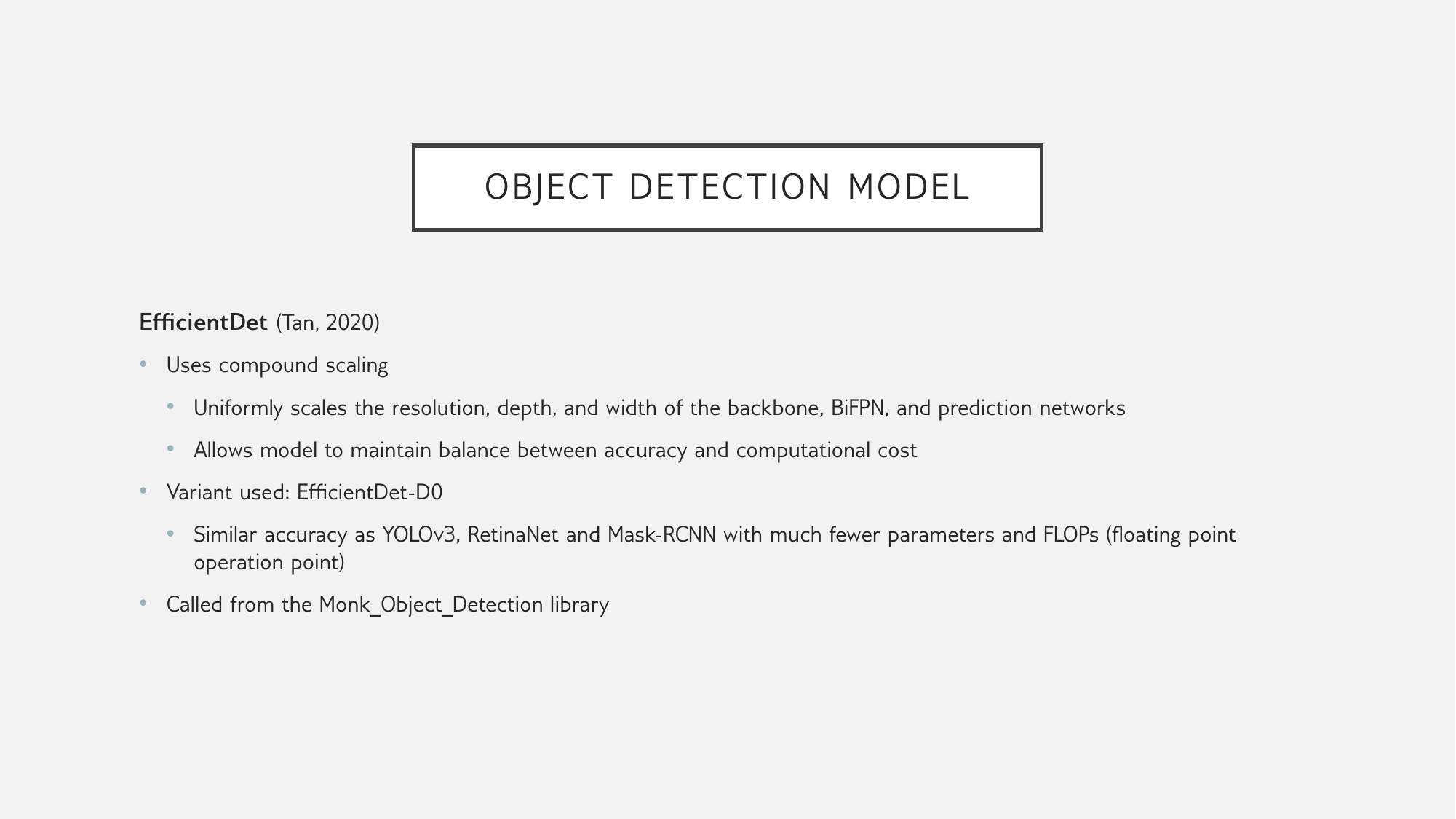

# Object detection model
EfficientDet (Tan, 2020)
Uses compound scaling
Uniformly scales the resolution, depth, and width of the backbone, BiFPN, and prediction networks
Allows model to maintain balance between accuracy and computational cost
Variant used: EfficientDet-D0
Similar accuracy as YOLOv3, RetinaNet and Mask-RCNN with much fewer parameters and FLOPs (floating point operation point)
Called from the Monk_Object_Detection library